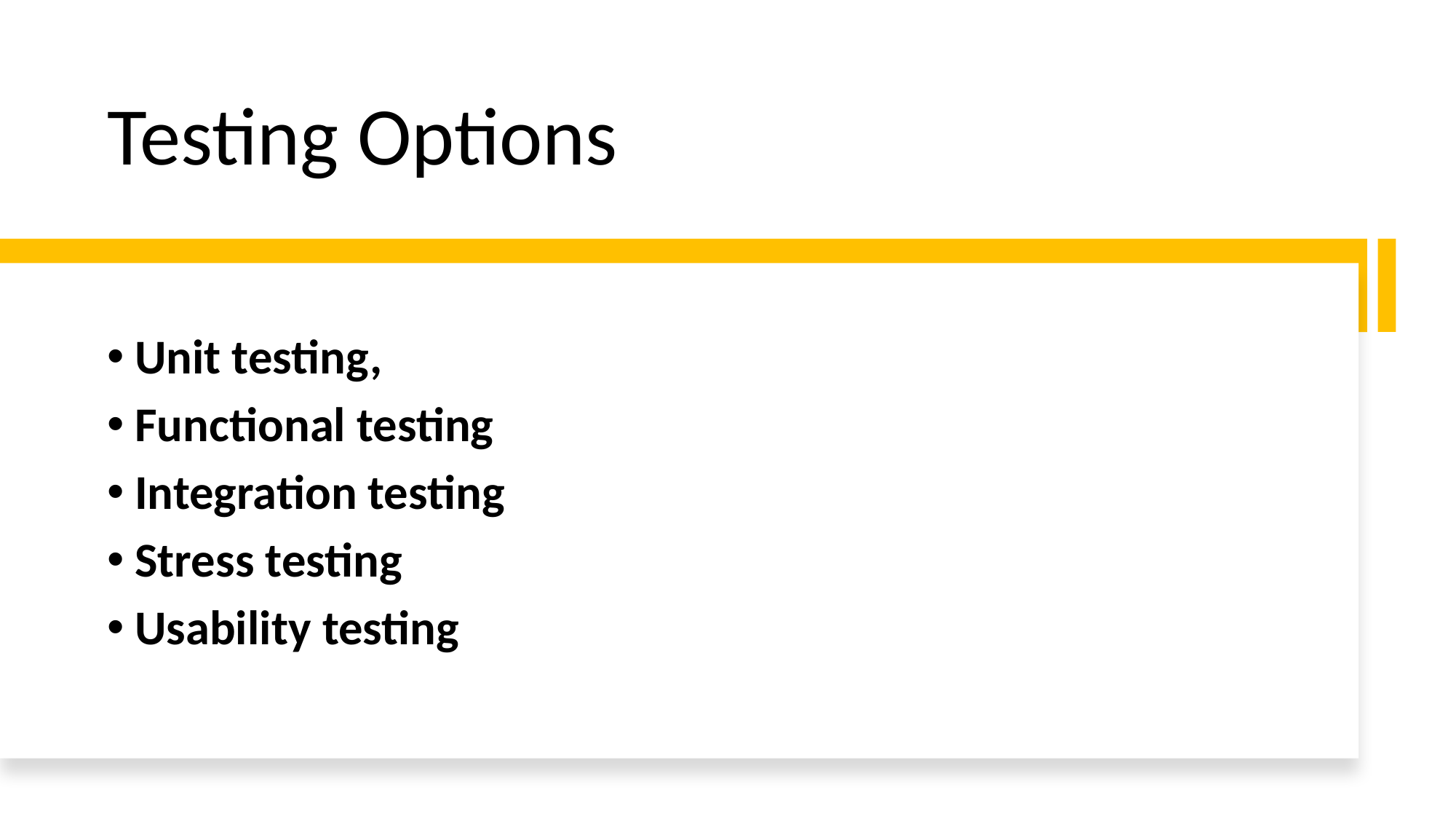

# Testing Options

Unit testing,
Functional testing
Integration testing
Stress testing
Usability testing